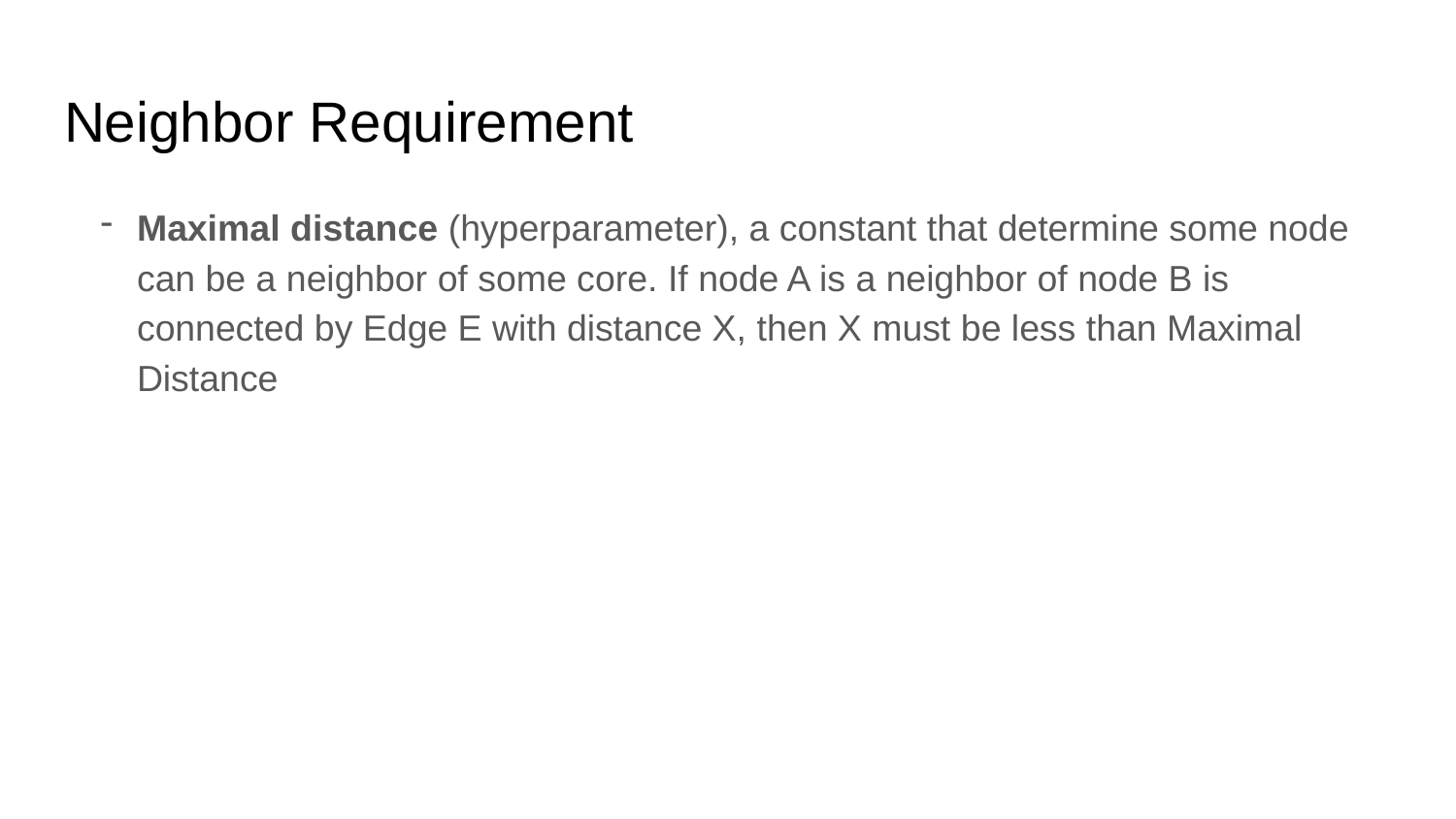

# Neighbor Requirement

Maximal distance (hyperparameter), a constant that determine some node can be a neighbor of some core. If node A is a neighbor of node B is connected by Edge E with distance X, then X must be less than Maximal Distance